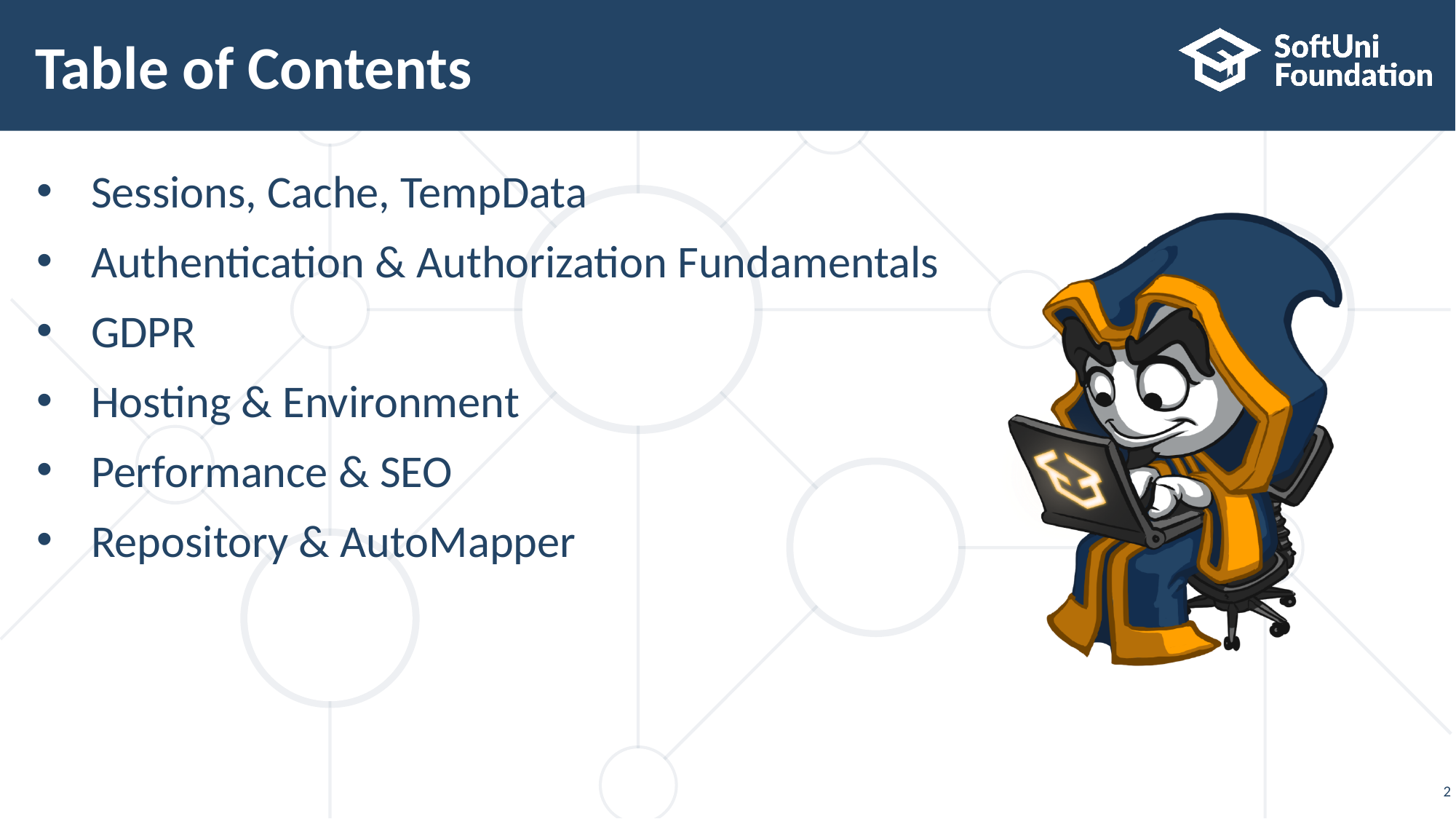

# Table of Contents
Sessions, Cache, TempData
Authentication & Authorization Fundamentals
GDPR
Hosting & Environment
Performance & SEO
Repository & AutoMapper
2